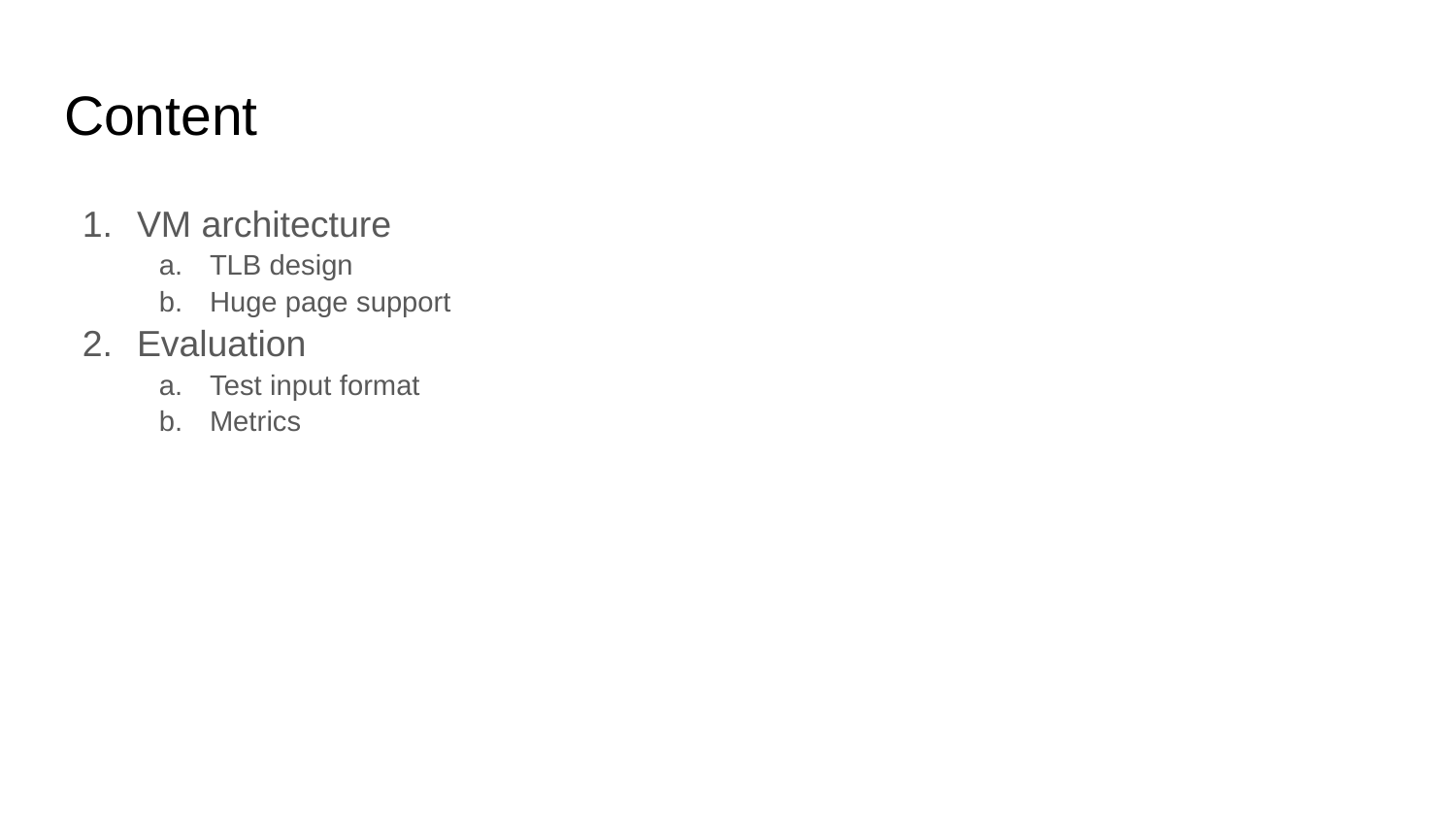

# Content
VM architecture
TLB design
Huge page support
Evaluation
Test input format
Metrics